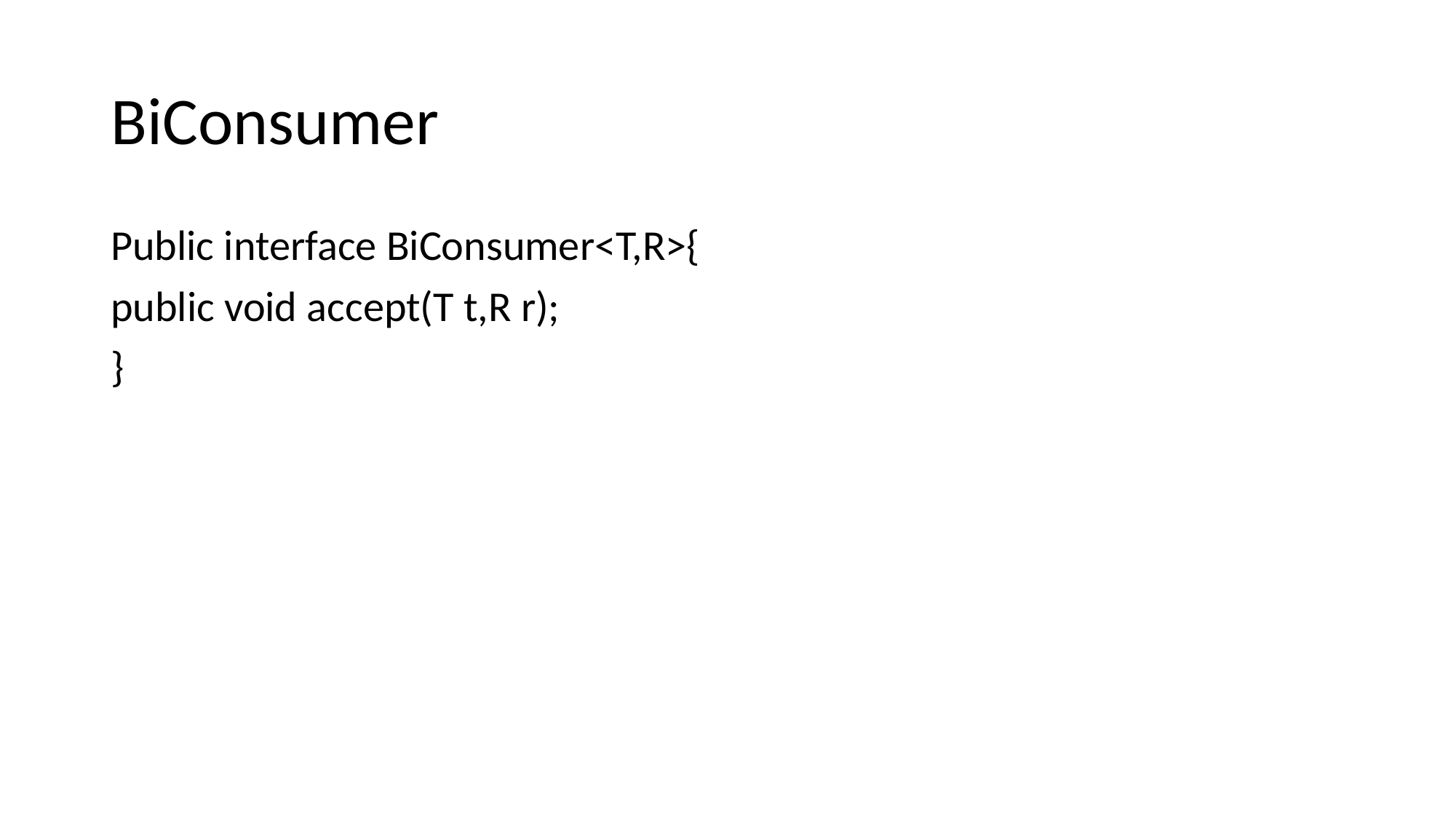

# BiConsumer
Public interface BiConsumer<T,R>{
public void accept(T t,R r);
}